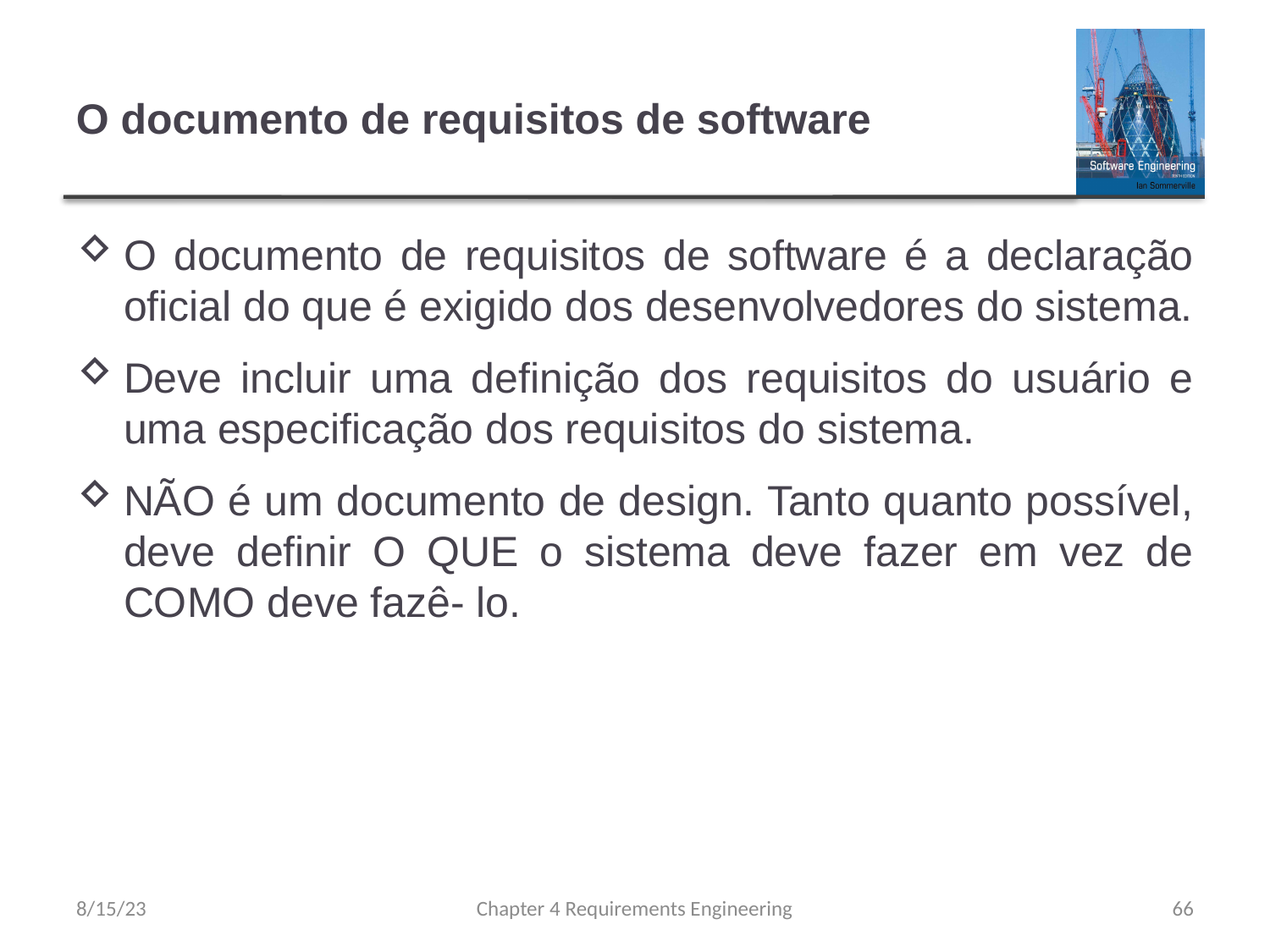

# O documento de requisitos de software
O documento de requisitos de software é a declaração oficial do que é exigido dos desenvolvedores do sistema.
Deve incluir uma definição dos requisitos do usuário e uma especificação dos requisitos do sistema.
NÃO é um documento de design. Tanto quanto possível, deve definir O QUE o sistema deve fazer em vez de COMO deve fazê- lo.
8/15/23
Chapter 4 Requirements Engineering
66